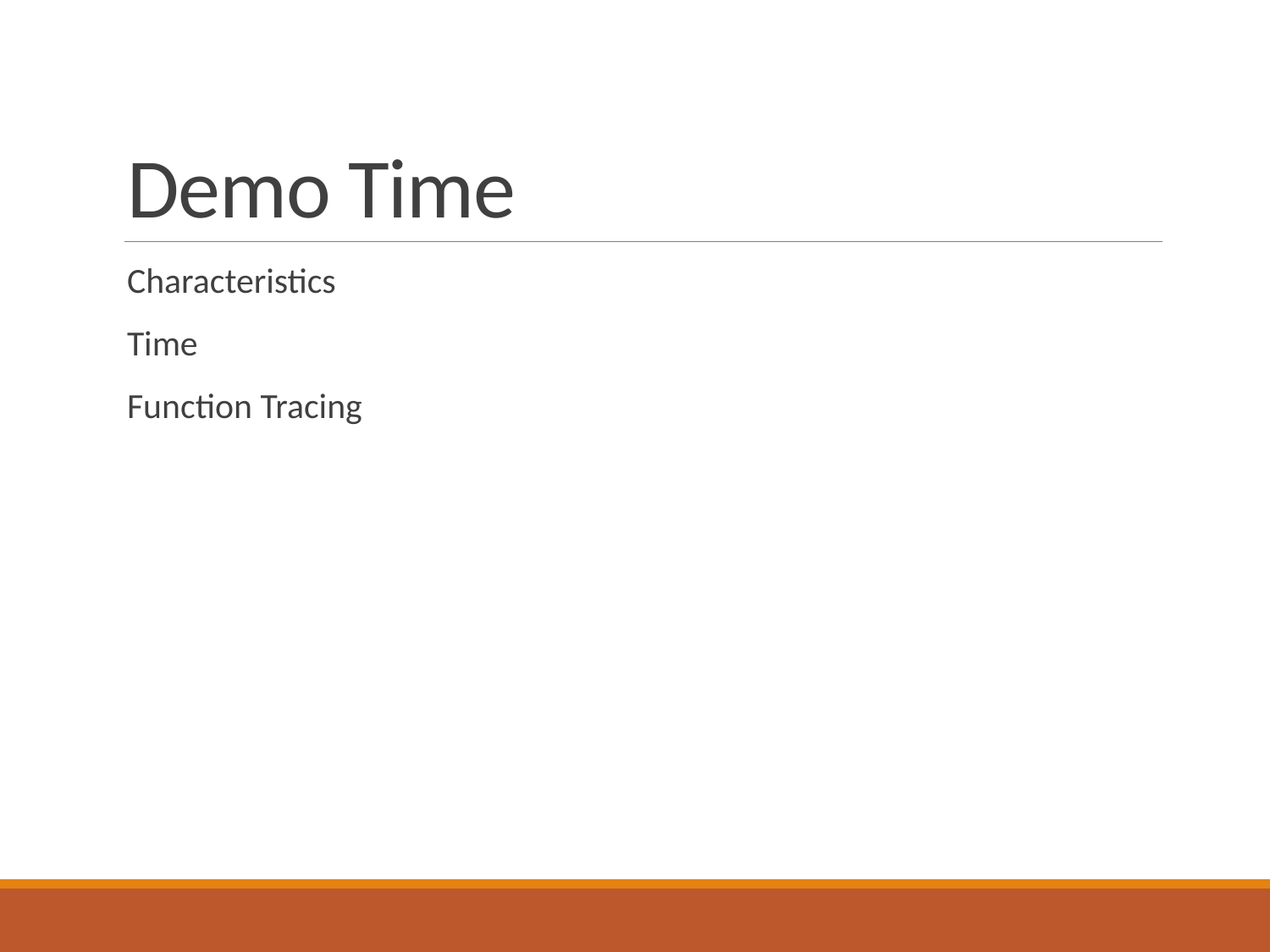

# Demo Time
Characteristics
Time
Function Tracing